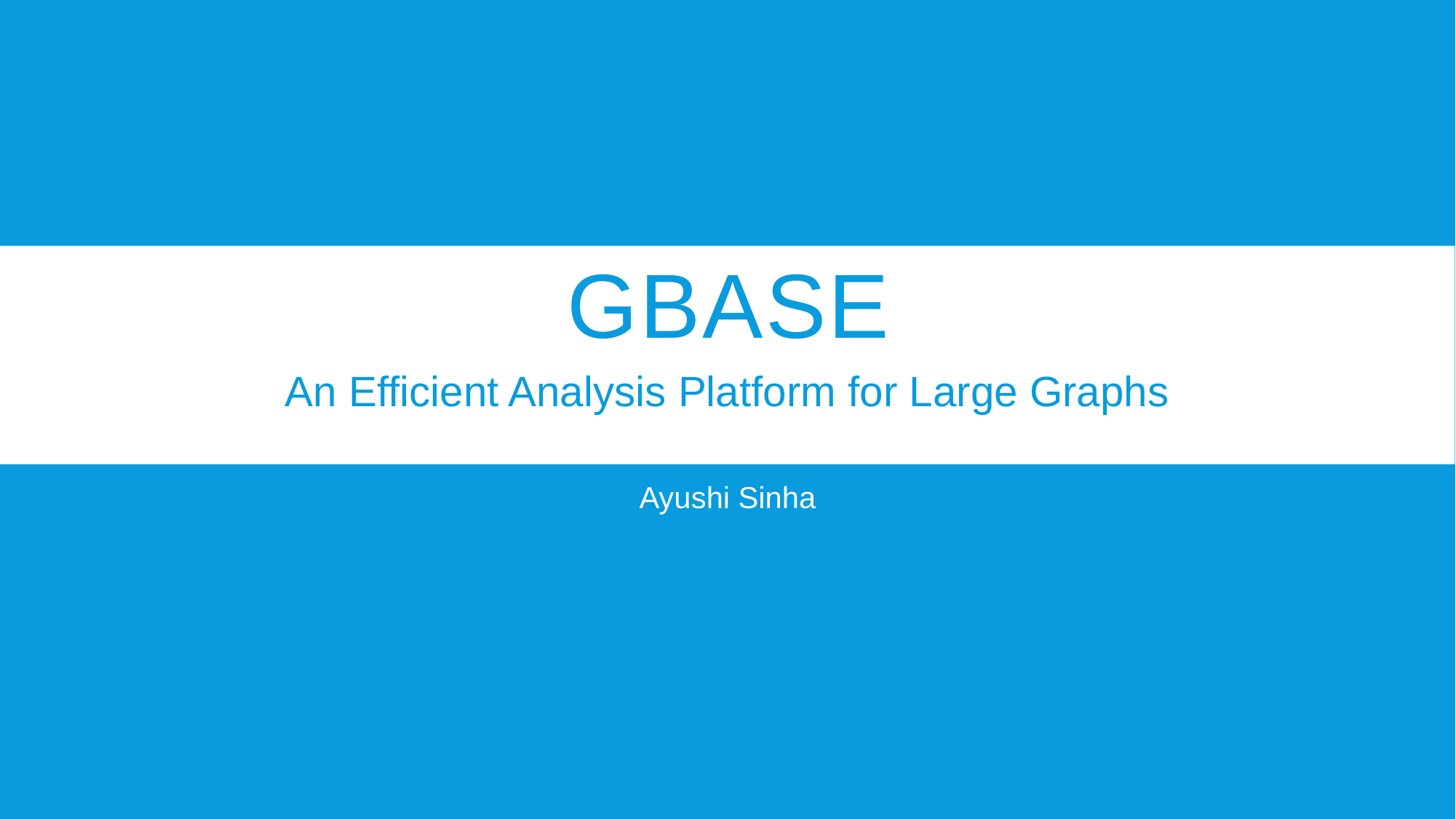

# GBASE
An Efficient Analysis Platform for Large Graphs
Ayushi Sinha